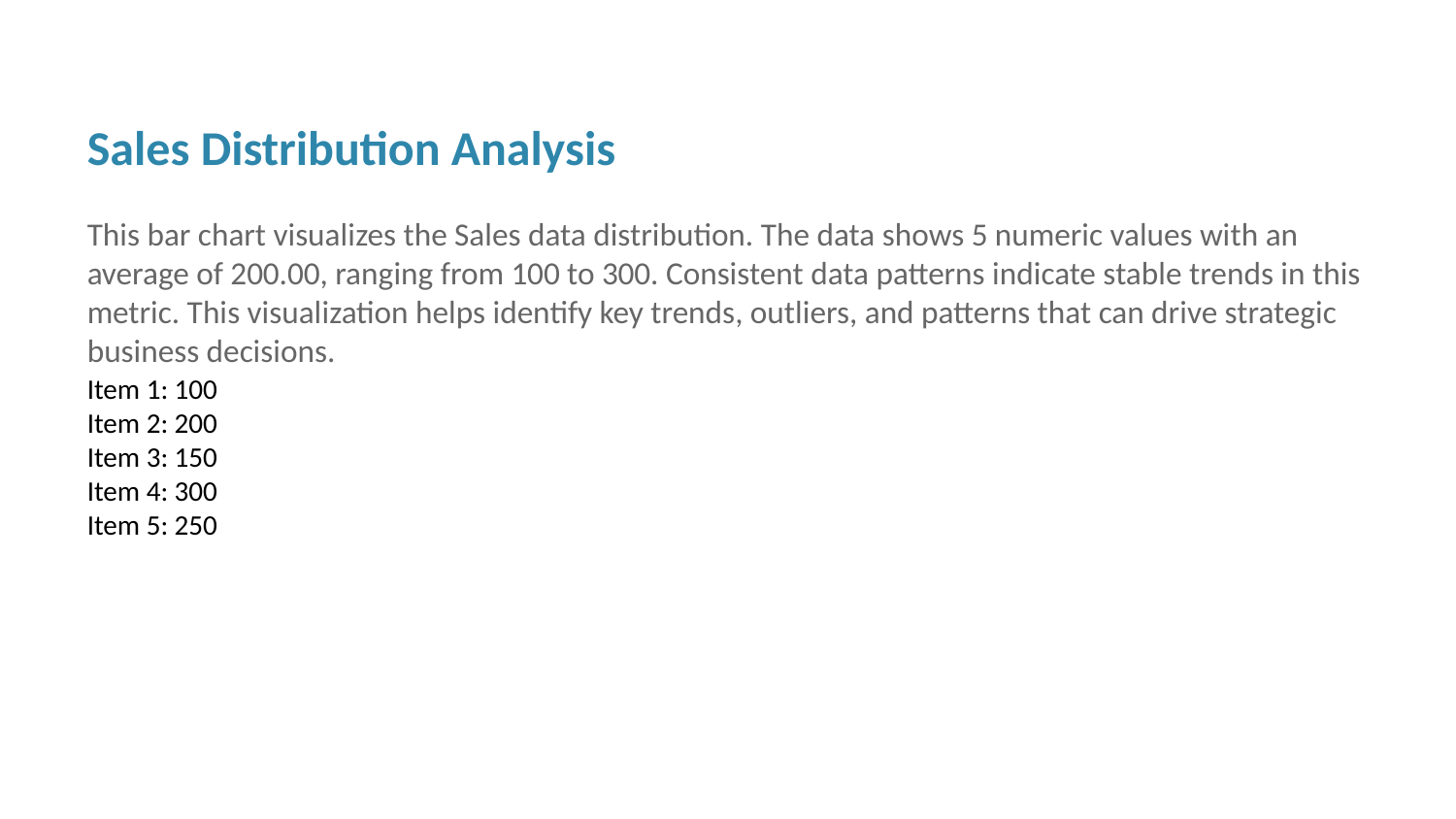

Sales Distribution Analysis
This bar chart visualizes the Sales data distribution. The data shows 5 numeric values with an average of 200.00, ranging from 100 to 300. Consistent data patterns indicate stable trends in this metric. This visualization helps identify key trends, outliers, and patterns that can drive strategic business decisions.
Item 1: 100
Item 2: 200
Item 3: 150
Item 4: 300
Item 5: 250